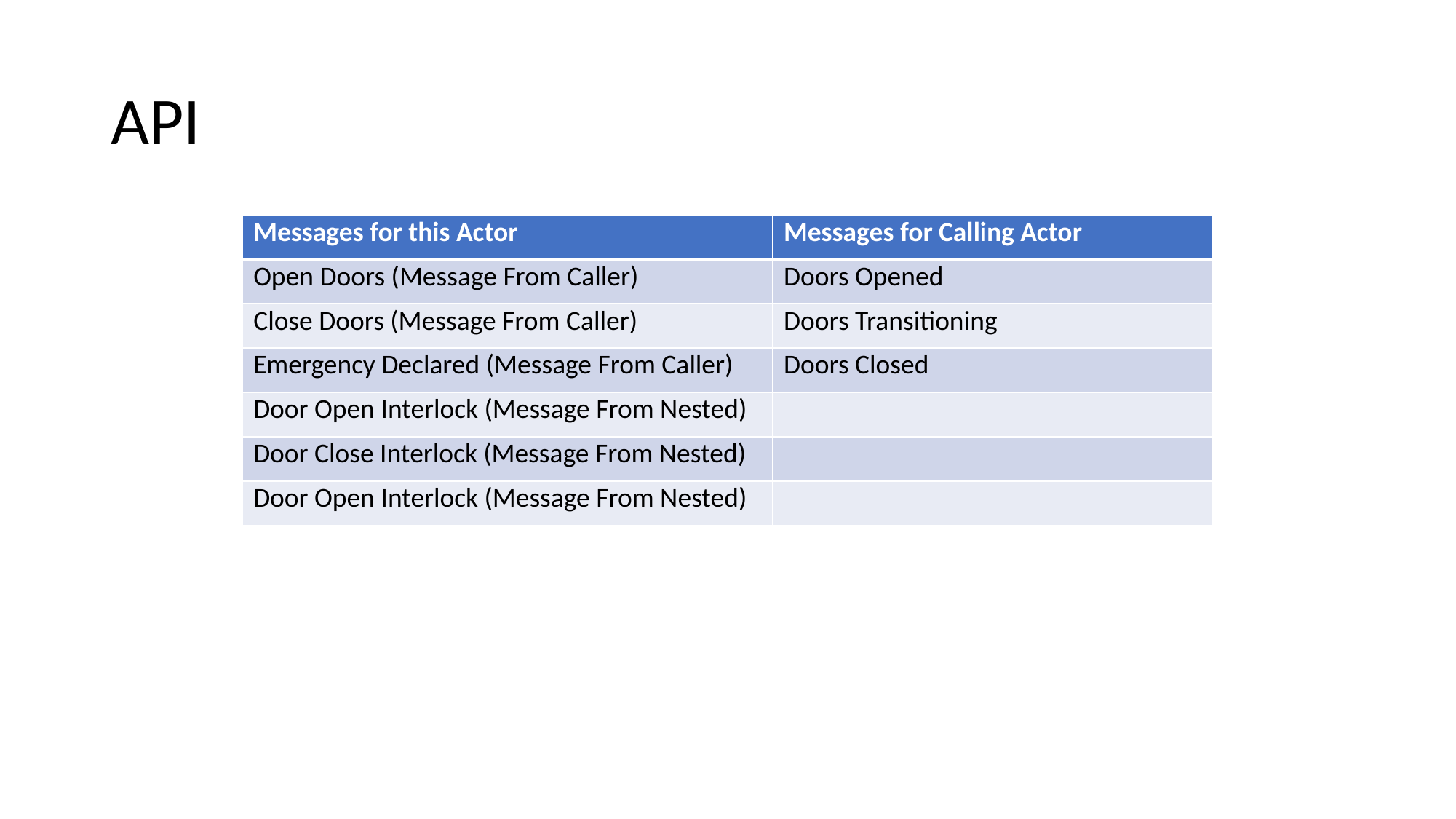

# API
| Messages for this Actor | Messages for Calling Actor |
| --- | --- |
| Open Doors (Message From Caller) | Doors Opened |
| Close Doors (Message From Caller) | Doors Transitioning |
| Emergency Declared (Message From Caller) | Doors Closed |
| Door Open Interlock (Message From Nested) |  |
| Door Close Interlock (Message From Nested) |  |
| Door Open Interlock (Message From Nested) |  |